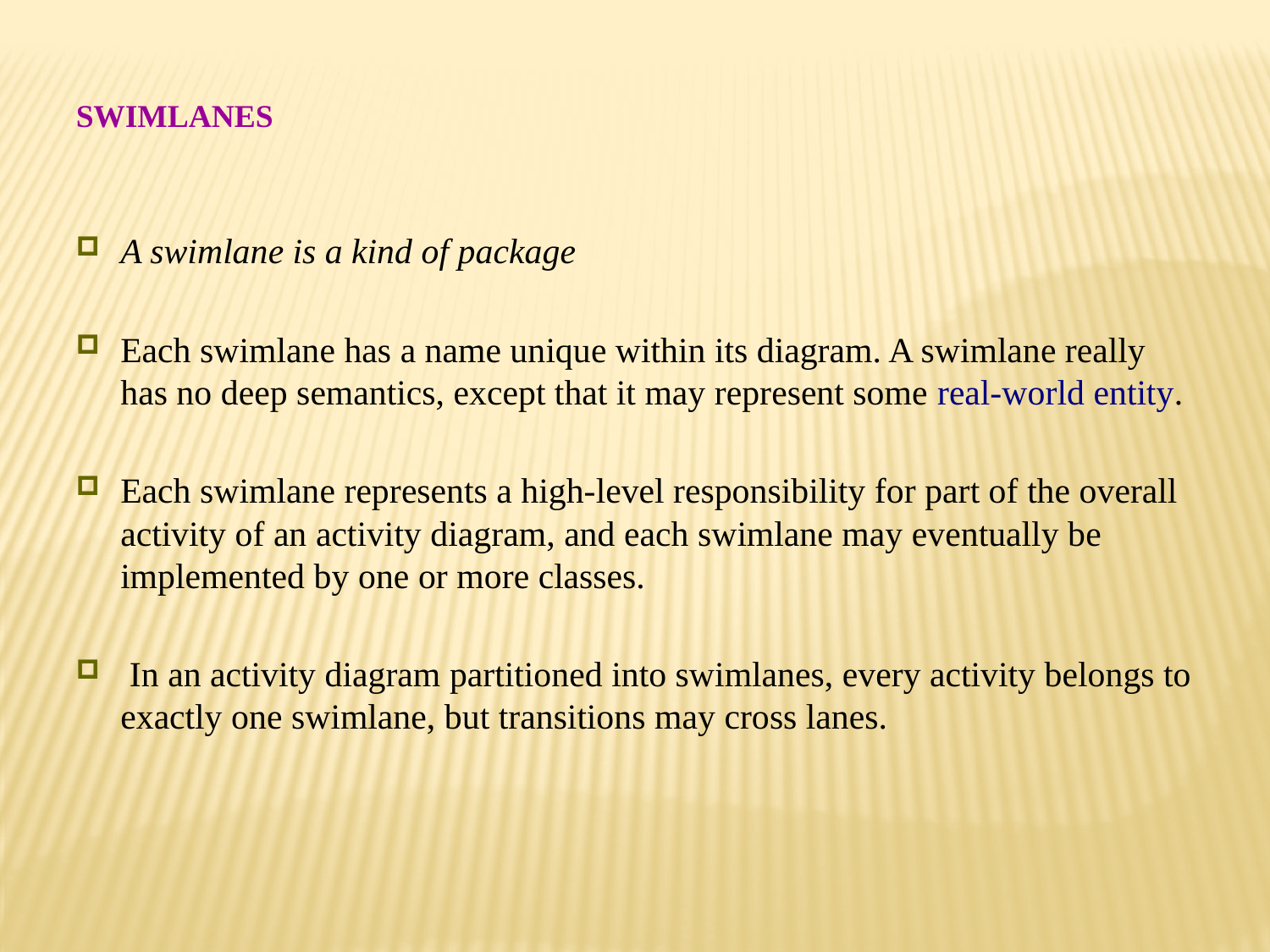

SWIMLANES
A swimlane is a kind of package

Each swimlane has a name unique within its diagram. A swimlane really has no deep semantics, except that it may represent some real-world entity.

Each swimlane represents a high-level responsibility for part of the overall activity of an activity diagram, and each swimlane may eventually be implemented by one or more classes.

 In an activity diagram partitioned into swimlanes, every activity belongs to exactly one swimlane, but transitions may cross lanes.